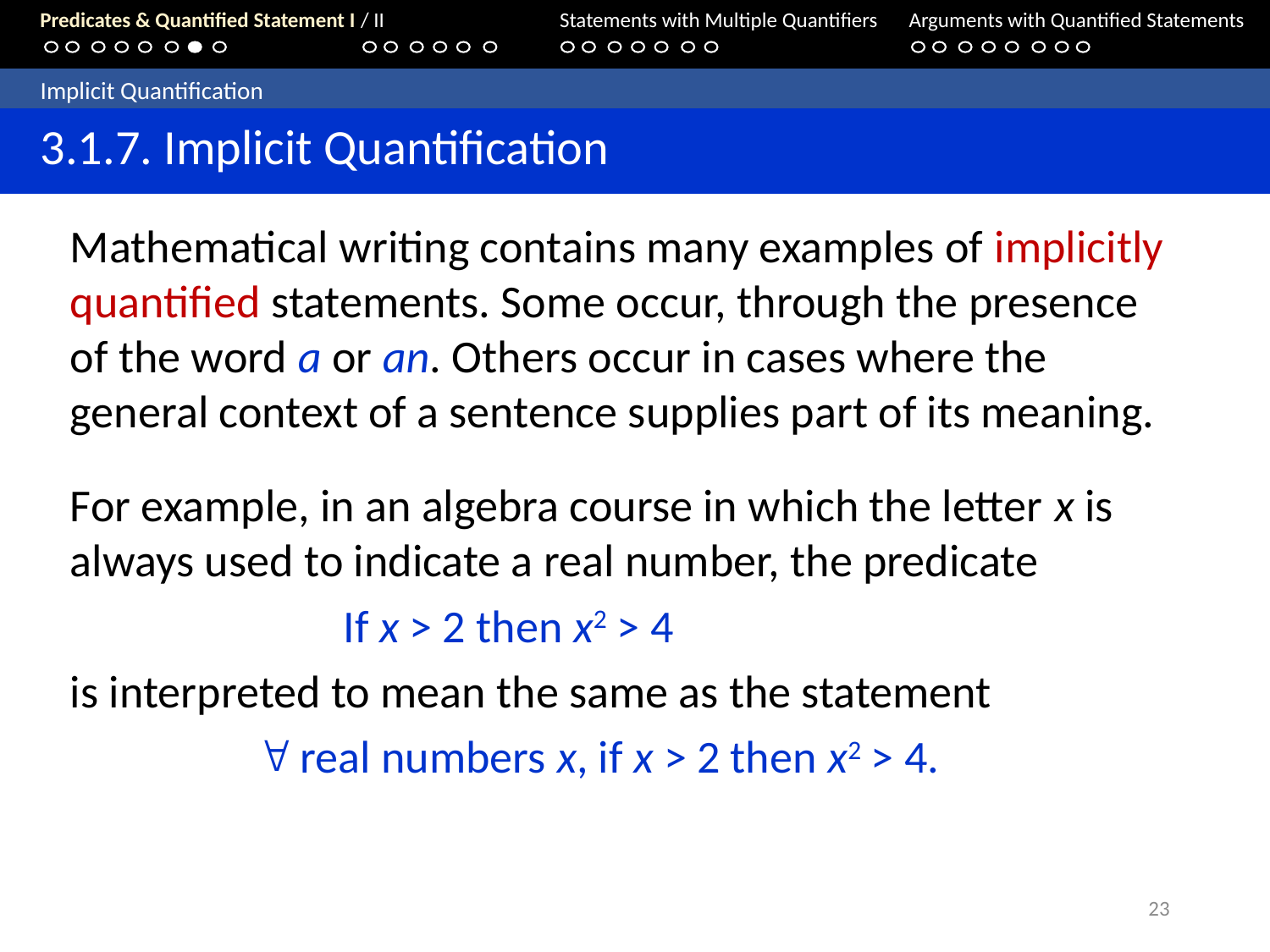

Predicates & Quantified Statement I / II	Statements with Multiple Quantifiers	Arguments with Quantified Statements

	Implicit Quantification
	3.1.7. Implicit Quantification
Mathematical writing contains many examples of implicitly quantified statements. Some occur, through the presence of the word a or an. Others occur in cases where the general context of a sentence supplies part of its meaning.
For example, in an algebra course in which the letter x is always used to indicate a real number, the predicate
	If x > 2 then x2 > 4
is interpreted to mean the same as the statement
	∀ real numbers x, if x > 2 then x2 > 4.
23